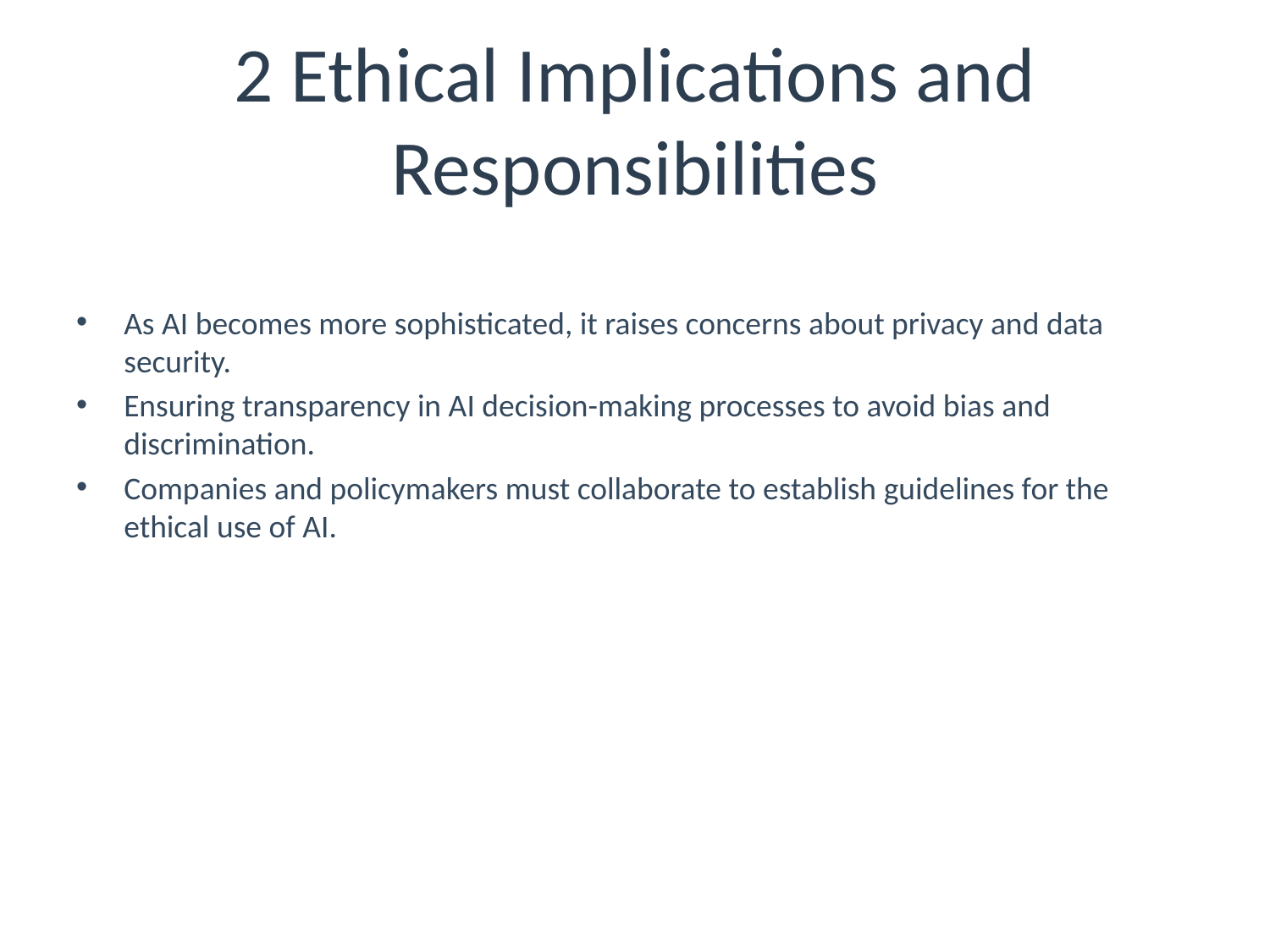

# 2 Ethical Implications and Responsibilities

As AI becomes more sophisticated, it raises concerns about privacy and data security.
Ensuring transparency in AI decision-making processes to avoid bias and discrimination.
Companies and policymakers must collaborate to establish guidelines for the ethical use of AI.